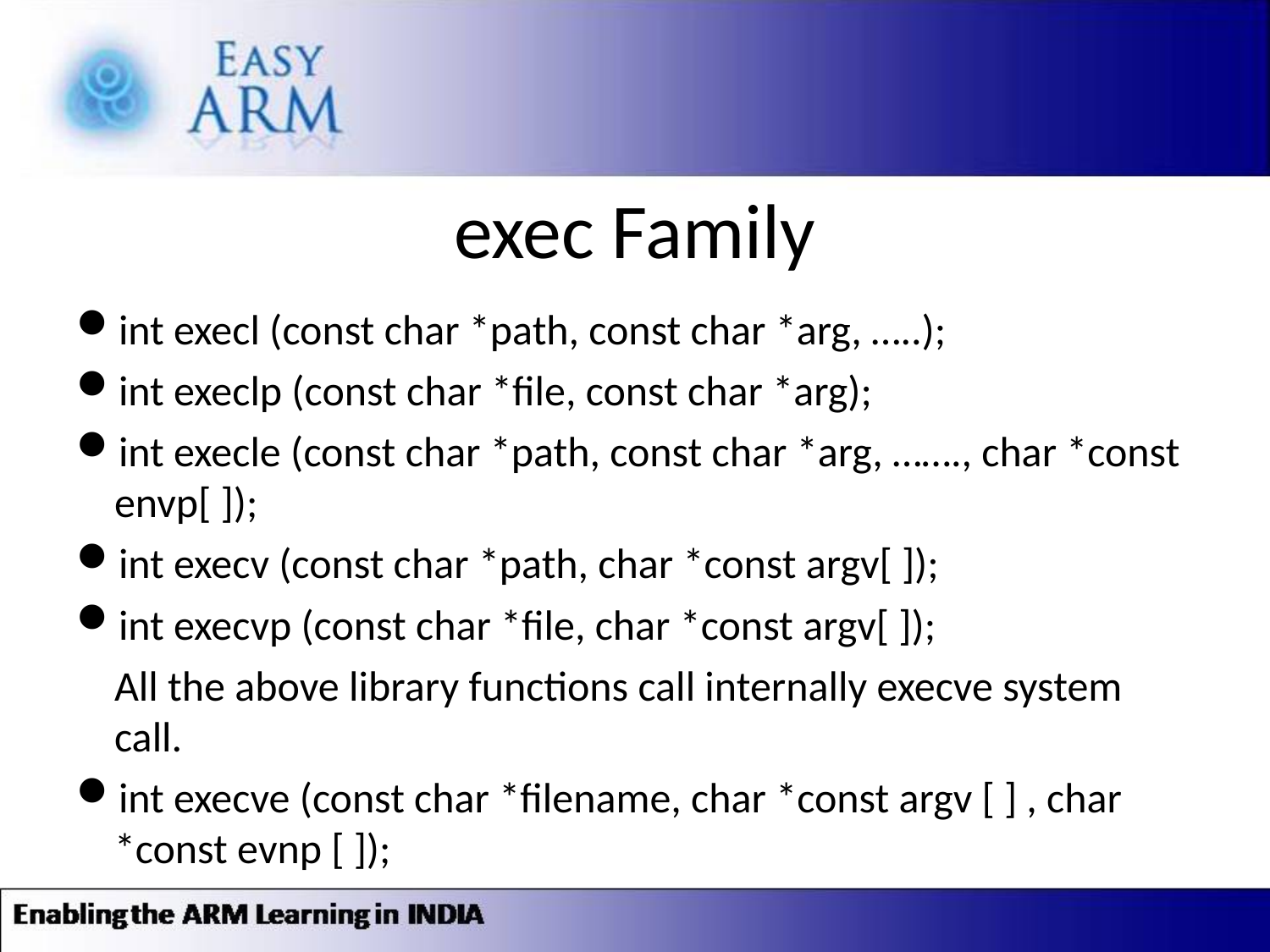

# exec Family
int execl (const char *path, const char *arg, …..);
int execlp (const char *file, const char *arg);
int execle (const char *path, const char *arg, ……., char *const envp[ ]);
int execv (const char *path, char *const argv[ ]);
int execvp (const char *file, char *const argv[ ]);
	All the above library functions call internally execve system call.
int execve (const char *filename, char *const argv [ ] , char *const evnp [ ]);